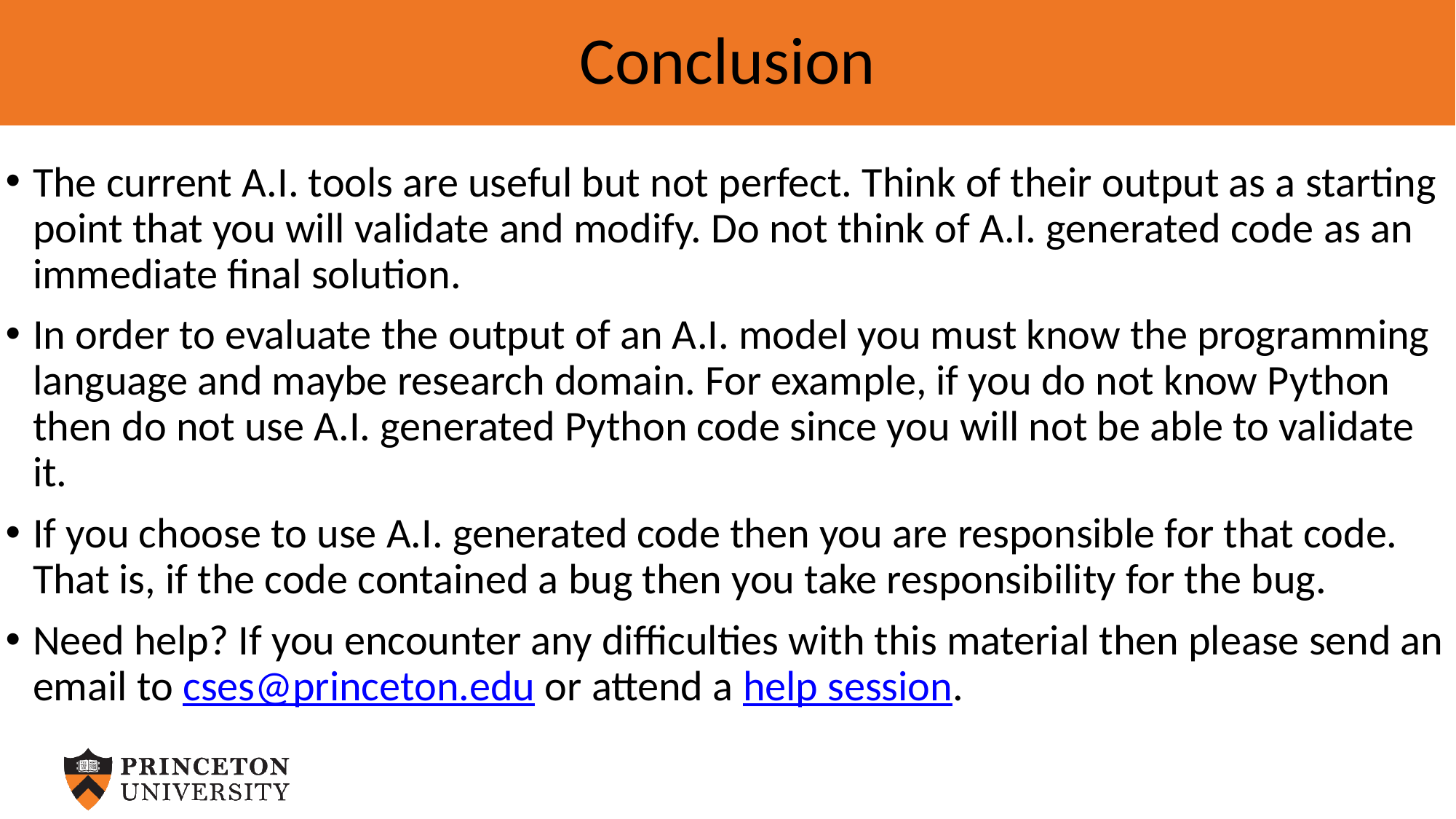

# Conclusion
The current A.I. tools are useful but not perfect. Think of their output as a starting point that you will validate and modify. Do not think of A.I. generated code as an immediate final solution.
In order to evaluate the output of an A.I. model you must know the programming language and maybe research domain. For example, if you do not know Python then do not use A.I. generated Python code since you will not be able to validate it.
If you choose to use A.I. generated code then you are responsible for that code. That is, if the code contained a bug then you take responsibility for the bug.
Need help? If you encounter any difficulties with this material then please send an email to cses@princeton.edu or attend a help session.
28